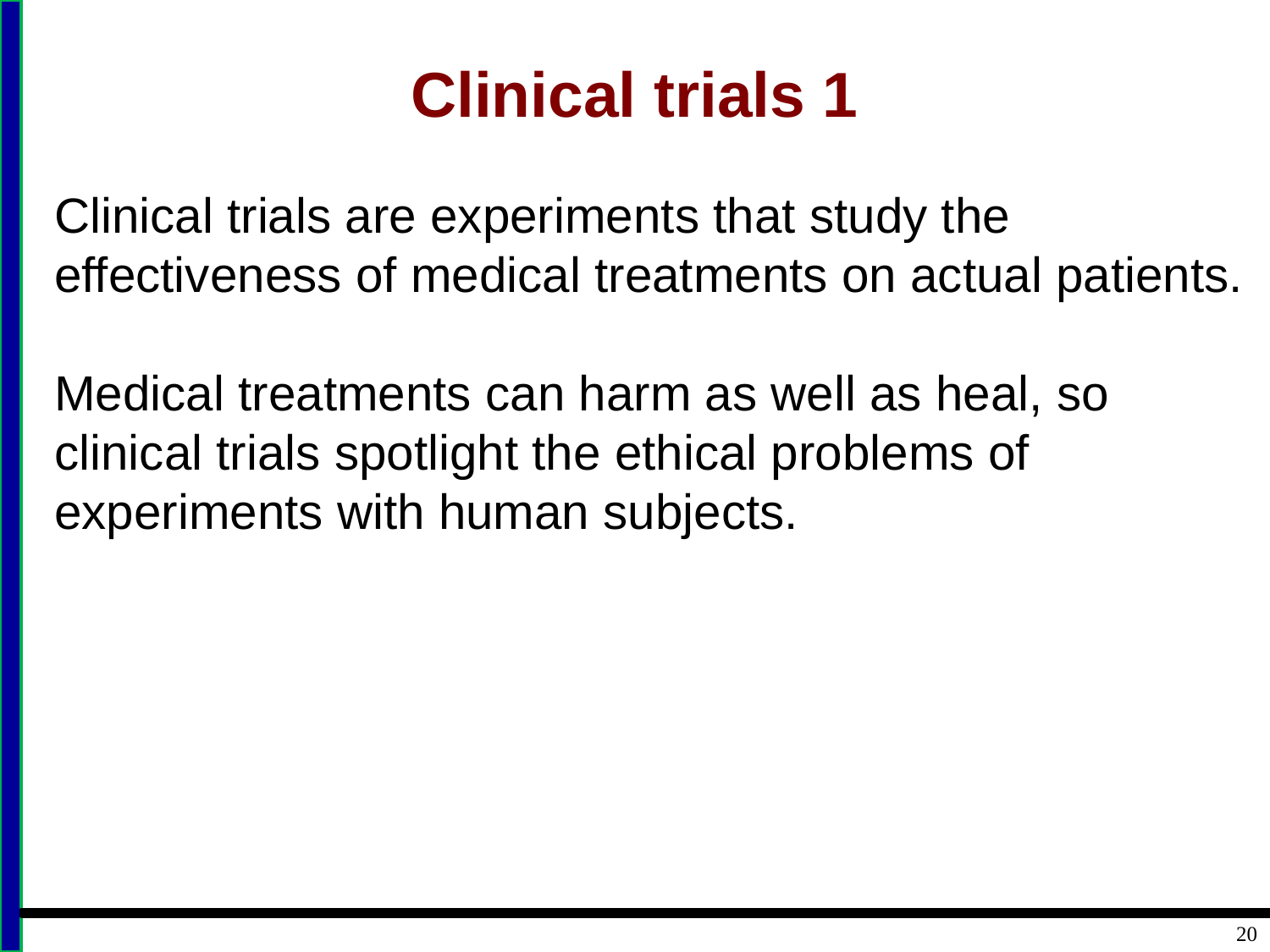

# Clinical trials 1
Clinical trials are experiments that study the effectiveness of medical treatments on actual patients.

Medical treatments can harm as well as heal, so clinical trials spotlight the ethical problems of experiments with human subjects.